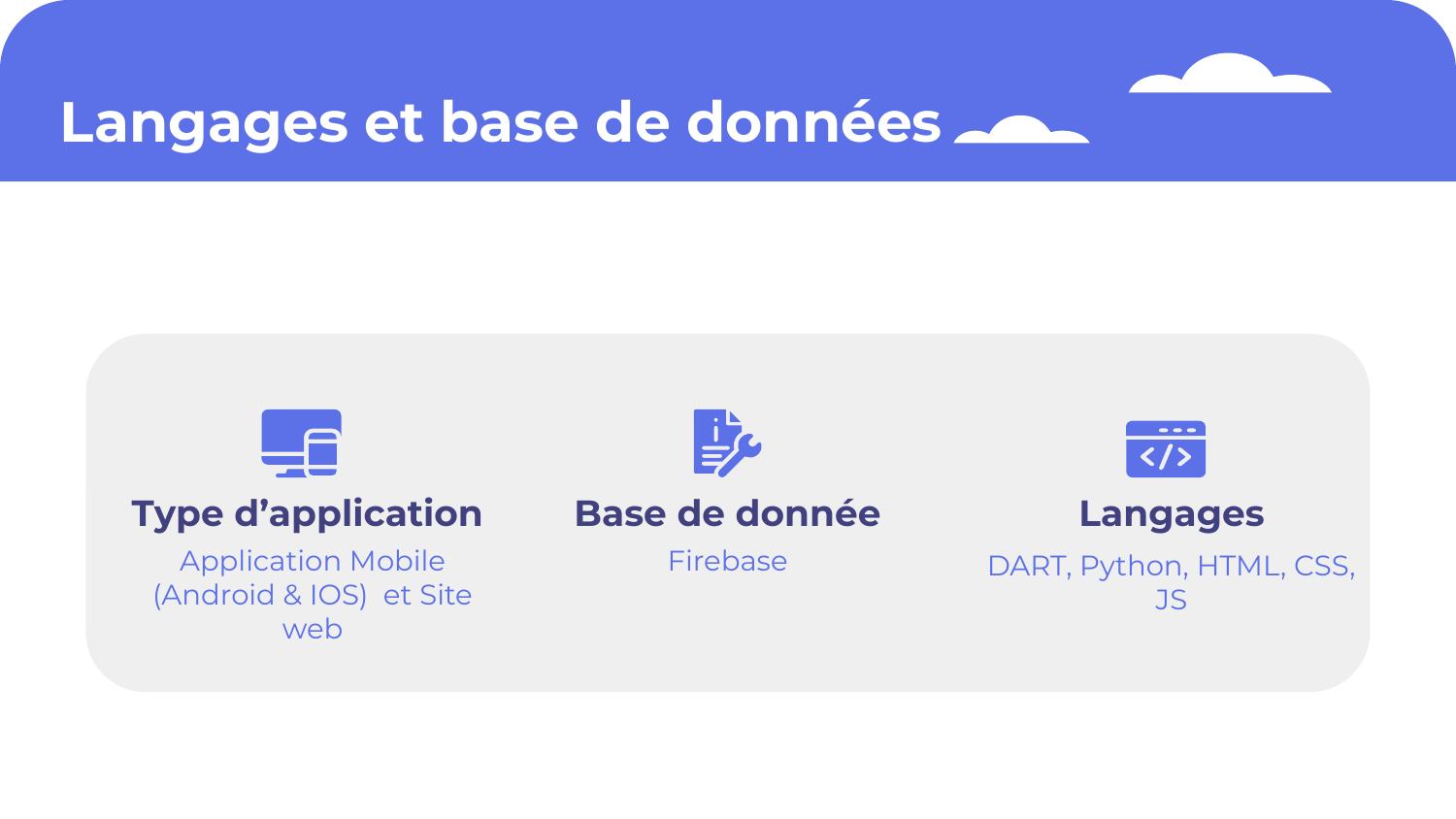

# Langages et base de données

Type d’application
Base de donnée
Langages
Application Mobile (Android & IOS)  et Site web
Firebase
DART, Python, HTML, CSS,
JS